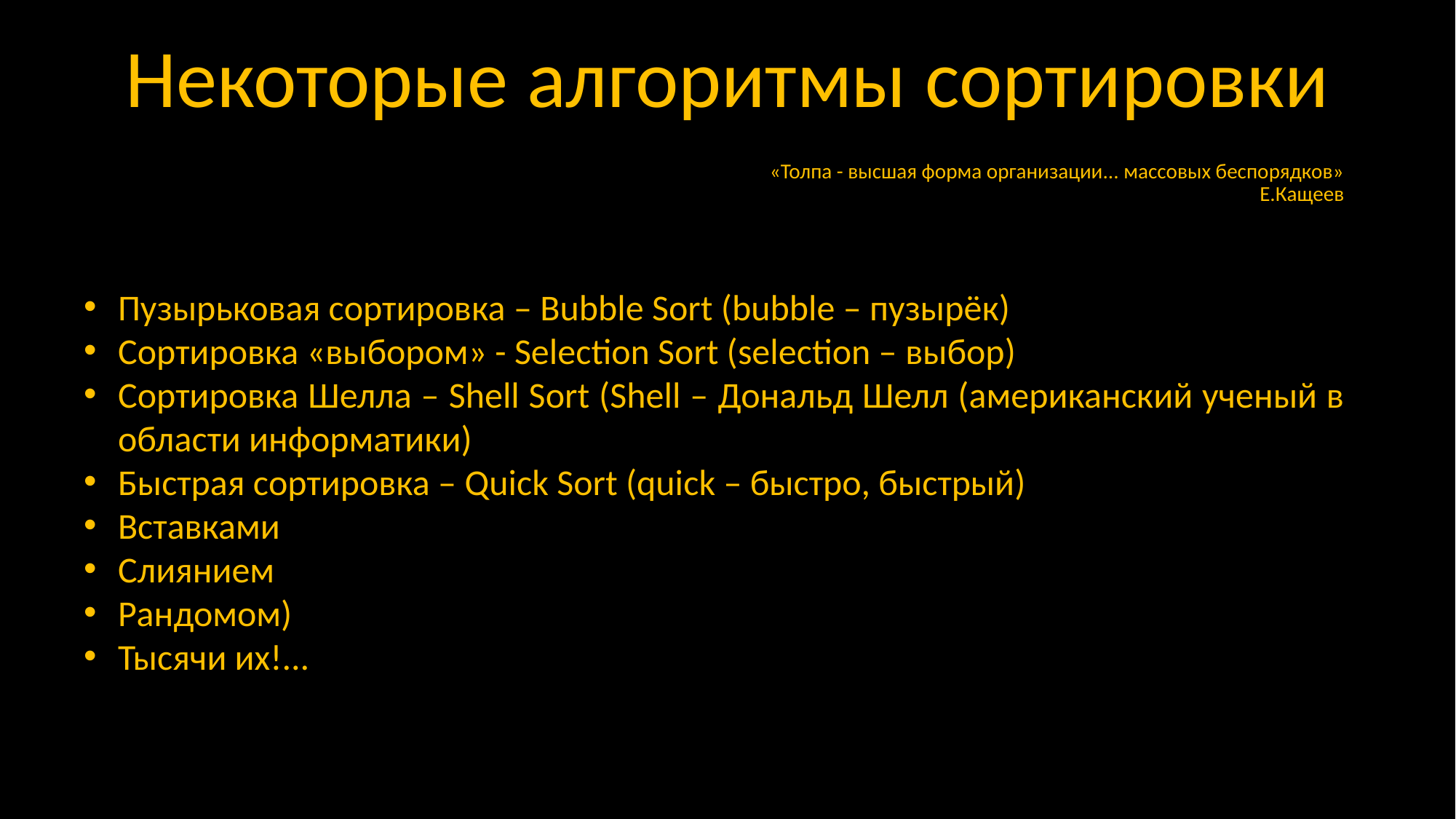

# Некоторые алгоритмы сортировки
«Толпа - высшая форма организации... массовых беспорядков»
				Е.Кащеев
Пузырьковая сортировка – Bubble Sort (bubble – пузырёк)
Сортировка «выбором» - Selection Sort (selection – выбор)
Сортировка Шелла – Shell Sort (Shell – Дональд Шелл (американский ученый в области информатики)
Быстрая сортировка – Quick Sort (quick – быстро, быстрый)
Вставками
Слиянием
Рандомом)
Тысячи их!...